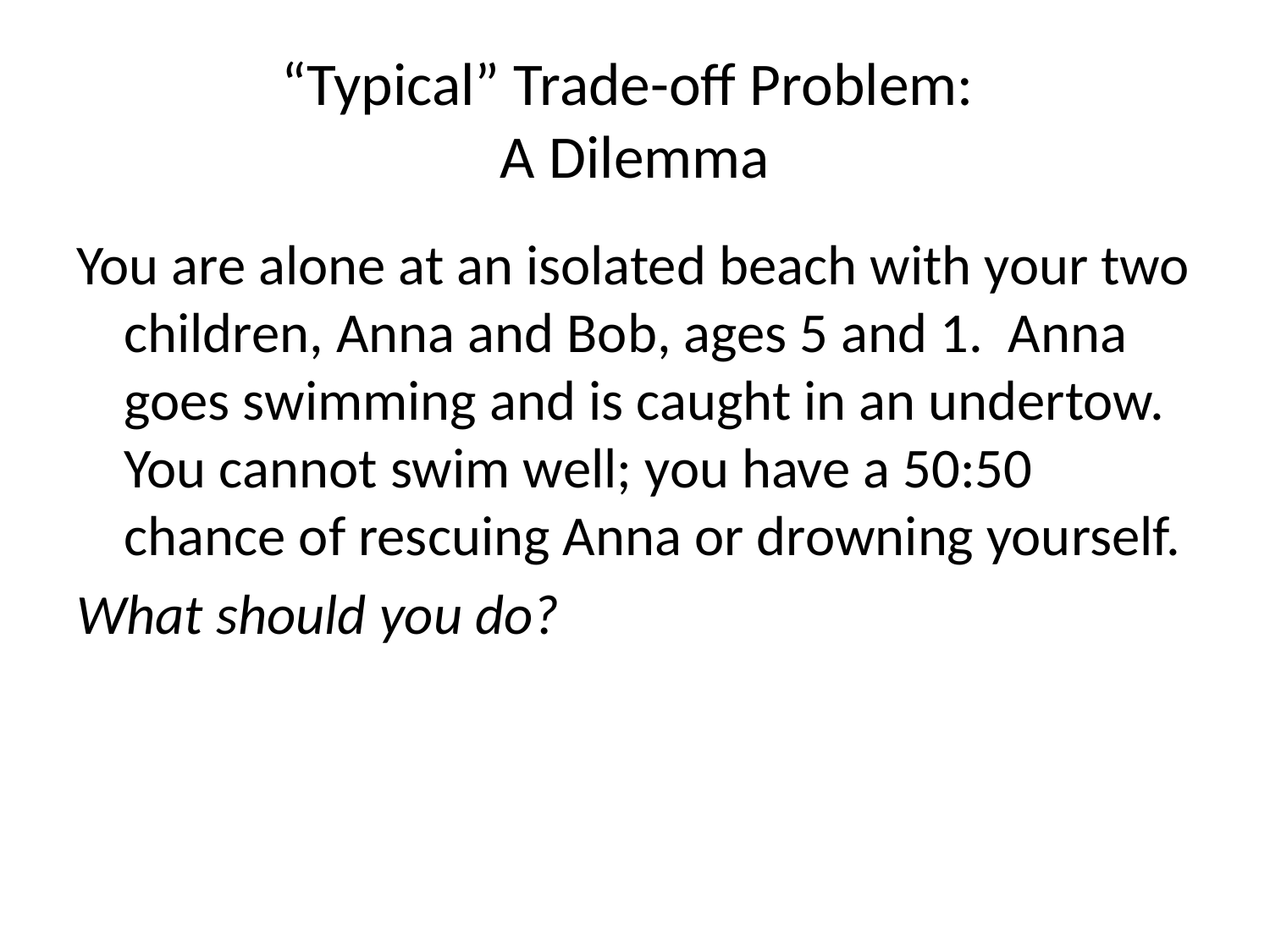

# “Typical” Trade-off Problem: A Dilemma
You are alone at an isolated beach with your two children, Anna and Bob, ages 5 and 1.  Anna goes swimming and is caught in an undertow.  You cannot swim well; you have a 50:50 chance of rescuing Anna or drowning yourself.
What should you do?